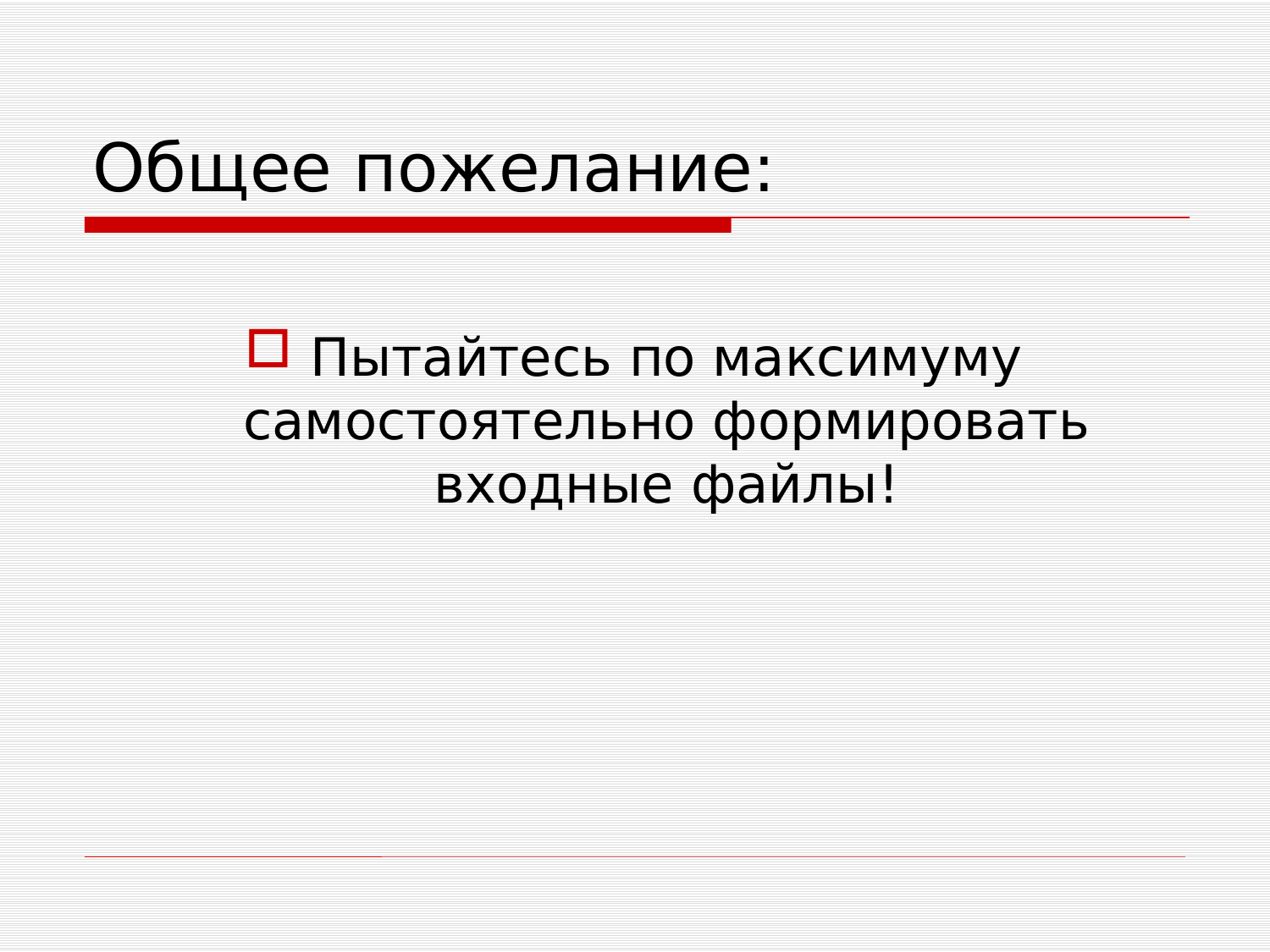

# Общее пожелание:

Пытайтесь по максимуму самостоятельно формировать входные файлы!